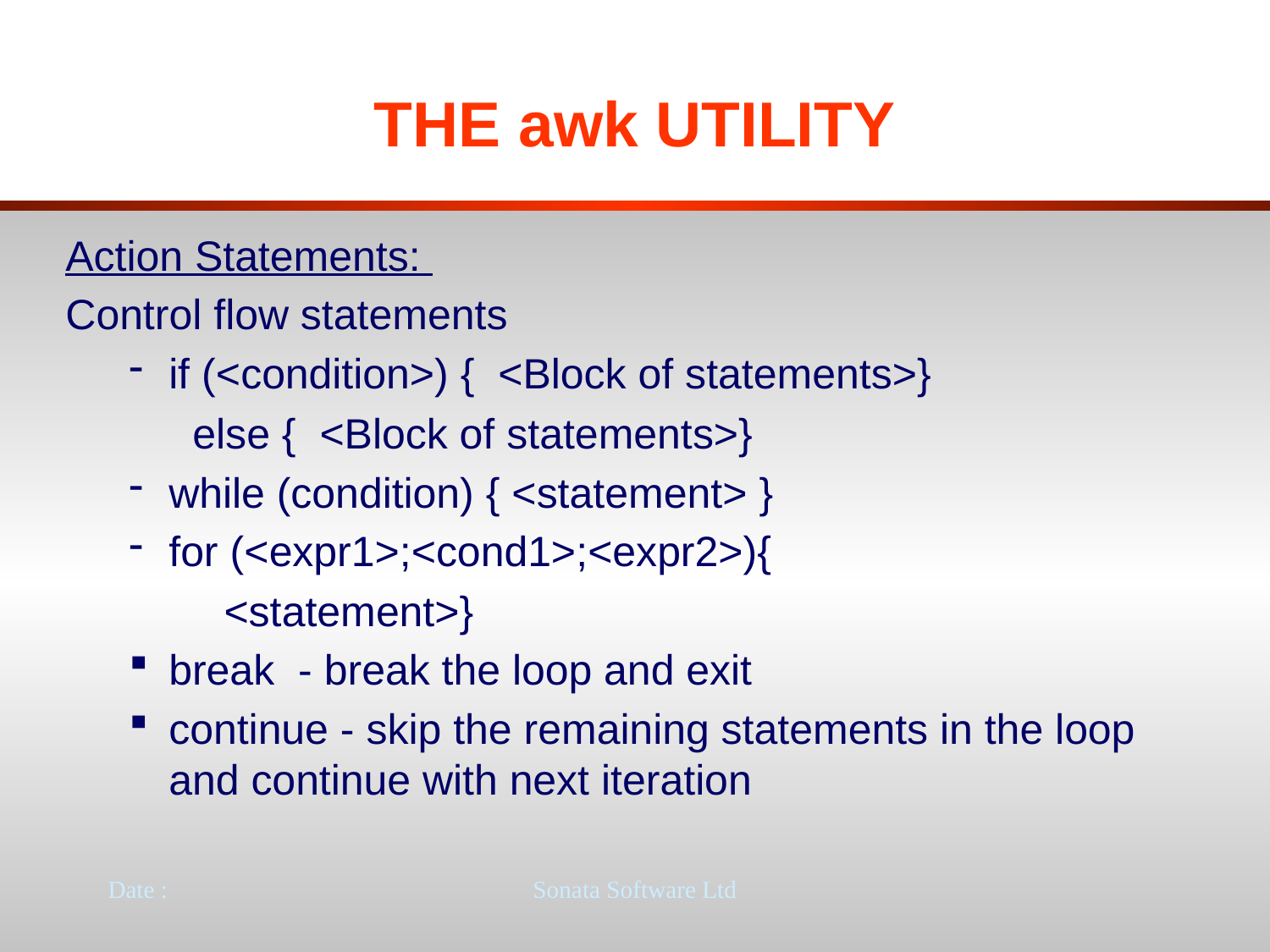

# THE awk UTILITY
Action Statements:
Control flow statements
if (<condition>) {  <Block of statements>}
else {  <Block of statements>}
while (condition) { <statement> }
for (<expr1>;<cond1>;<expr2>){
        <statement>}
break  - break the loop and exit
continue - skip the remaining statements in the loop and continue with next iteration

Date :
Sonata Software Ltd